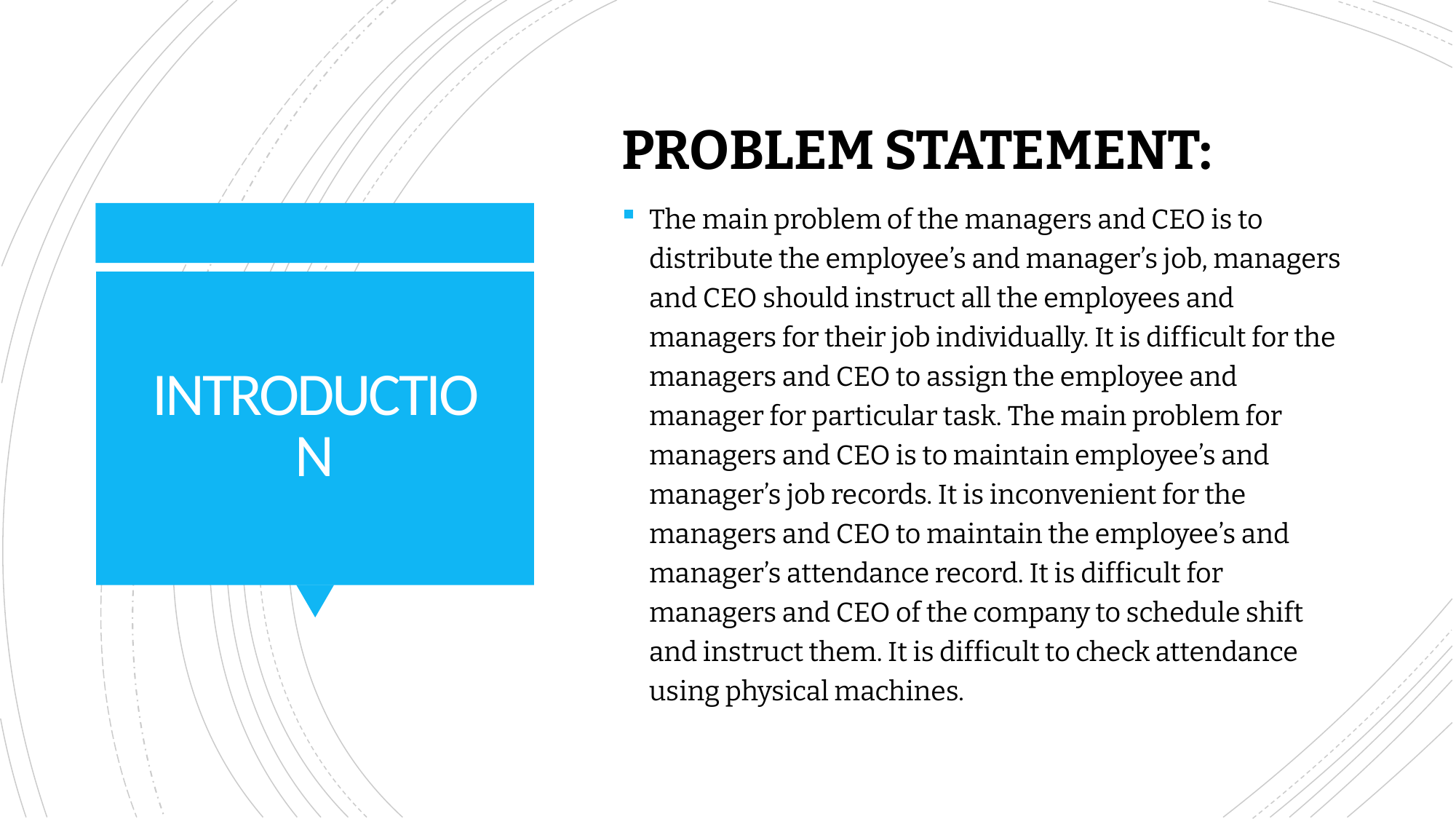

PROBLEM STATEMENT:
The main problem of the managers and CEO is to distribute the employee’s and manager’s job, managers and CEO should instruct all the employees and managers for their job individually. It is difficult for the managers and CEO to assign the employee and manager for particular task. The main problem for managers and CEO is to maintain employee’s and manager’s job records. It is inconvenient for the managers and CEO to maintain the employee’s and manager’s attendance record. It is difficult for managers and CEO of the company to schedule shift and instruct them. It is difficult to check attendance using physical machines.

# INTRODUCTION